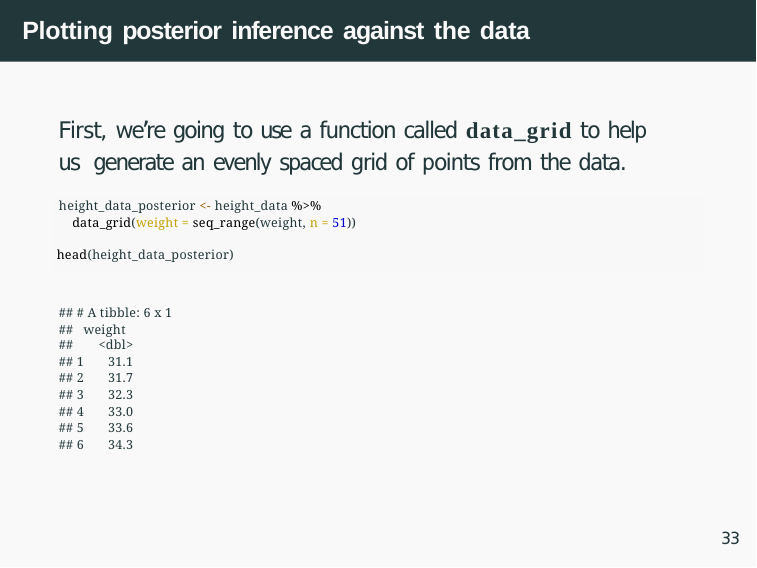

# Plotting posterior inference against the data
First, we’re going to use a function called data_grid to help us  generate an evenly spaced grid of points from the data.
height_data_posterior <- height_data %>%  data_grid(weight = seq_range(weight, n = 51))

head(height_data_posterior)

## # A tibble: 6 x 1  ## weight
| ## | <dbl> |
| --- | --- |
| ## 1 | 31.1 |
| ## 2 | 31.7 |
| ## 3 | 32.3 |
| ## 4 | 33.0 |
| ## 5 | 33.6 |
| ## 6 | 34.3 |
33